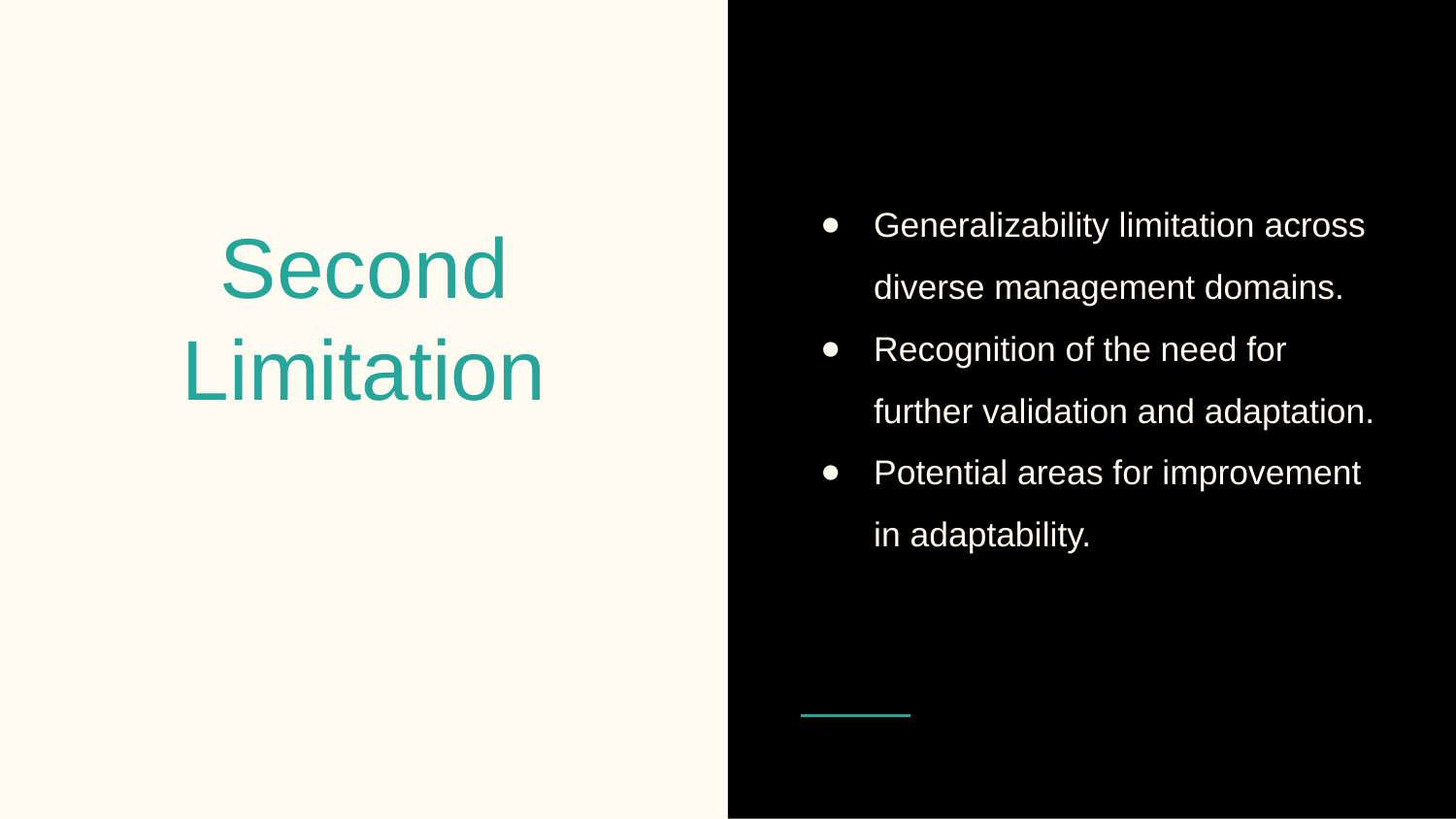

Generalizability limitation across diverse management domains.
Recognition of the need for further validation and adaptation.
Potential areas for improvement in adaptability.

# Second Limitation